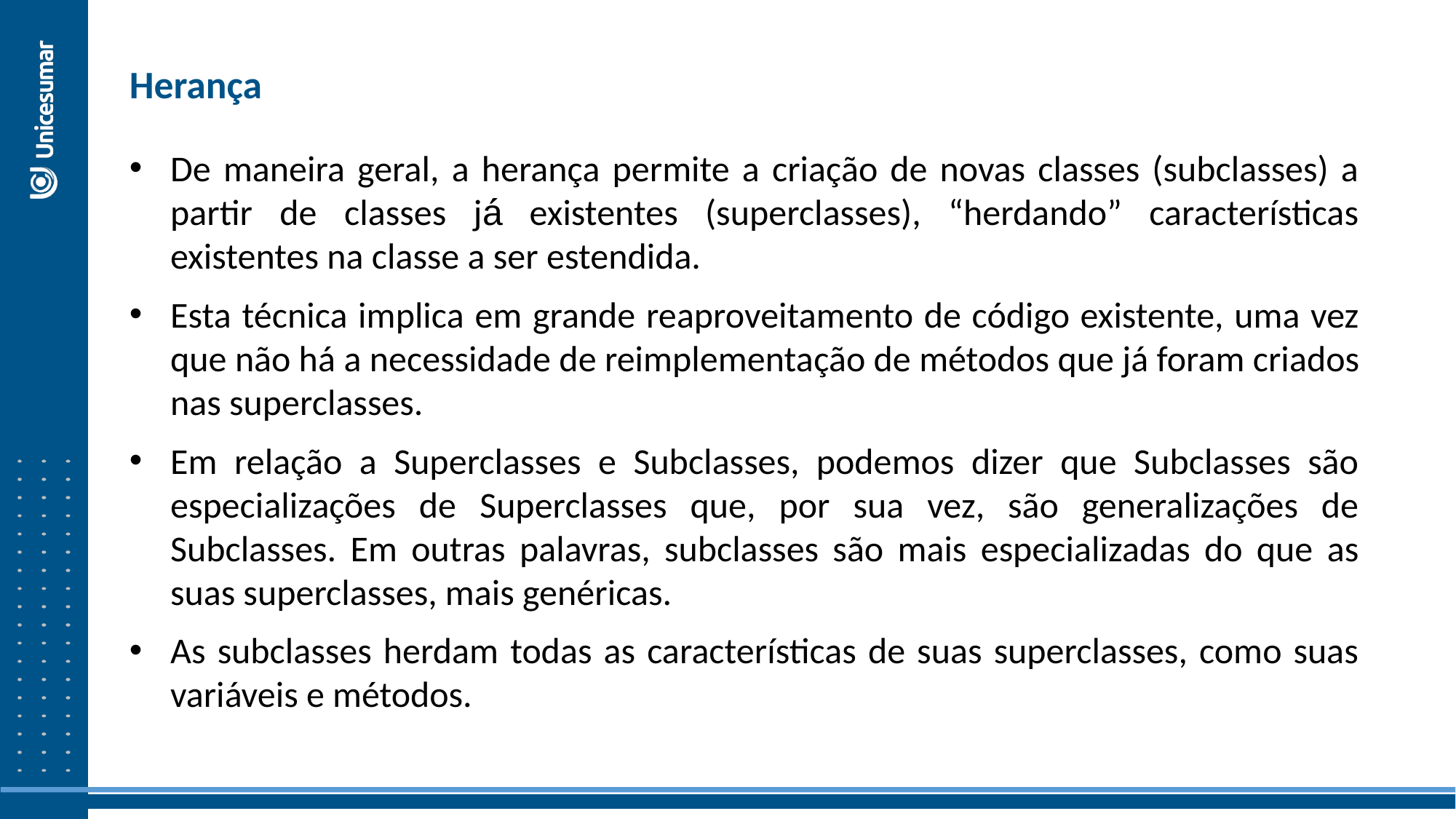

Herança
De maneira geral, a herança permite a criação de novas classes (subclasses) a partir de classes já́ existentes (superclasses), “herdando” características existentes na classe a ser estendida.
Esta técnica implica em grande reaproveitamento de código existente, uma vez que não há a necessidade de reimplementação de métodos que já foram criados nas superclasses.
Em relação a Superclasses e Subclasses, podemos dizer que Subclasses são especializações de Superclasses que, por sua vez, são generalizações de Subclasses. Em outras palavras, subclasses são mais especializadas do que as suas superclasses, mais genéricas.
As subclasses herdam todas as características de suas superclasses, como suas variáveis e métodos.